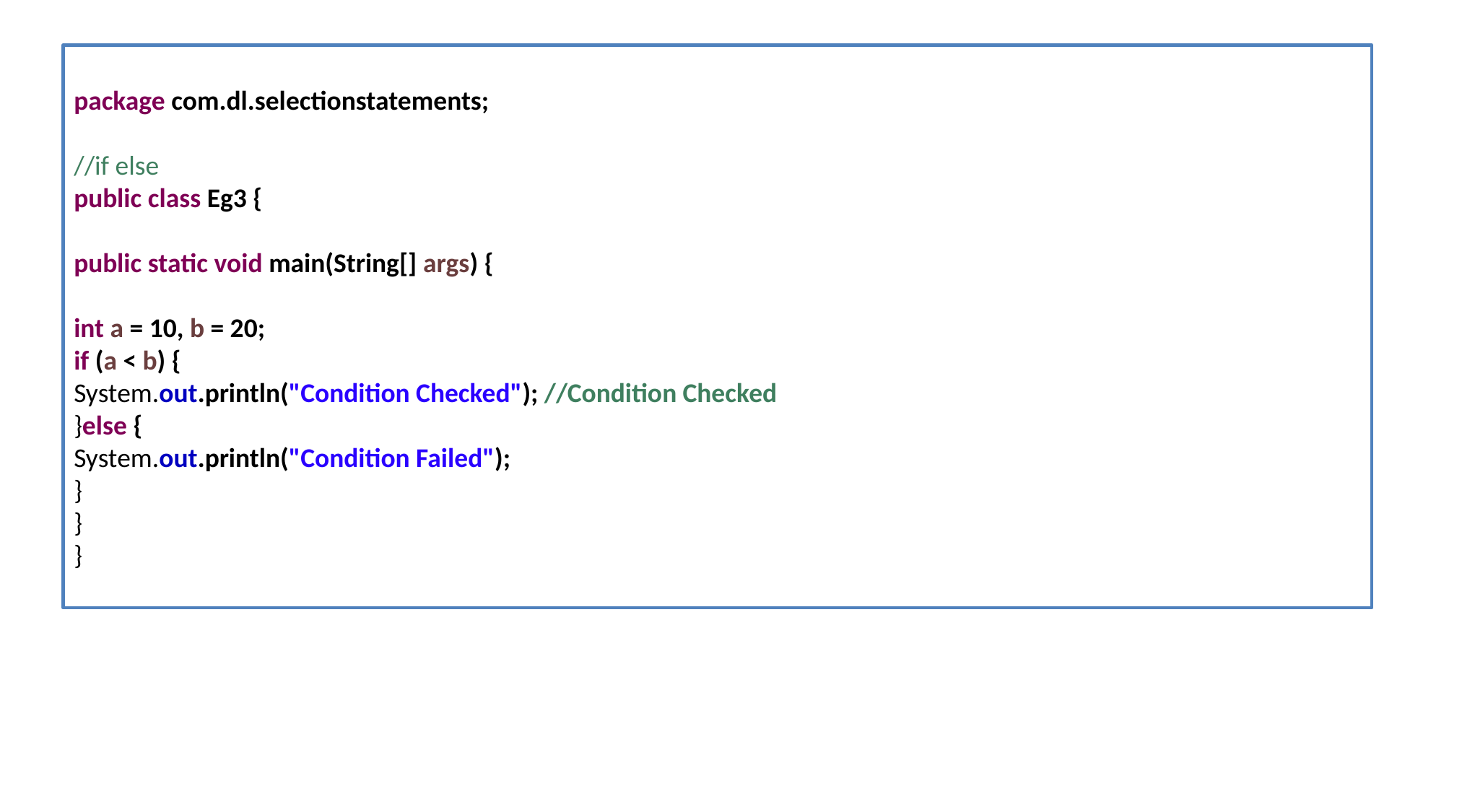

package com.dl.selectionstatements;

//if else
public class Eg3 {

public static void main(String[] args) {

int a = 10, b = 20;
if (a < b) {
System.out.println("Condition Checked"); //Condition Checked
}else {
System.out.println("Condition Failed");
}
}
}